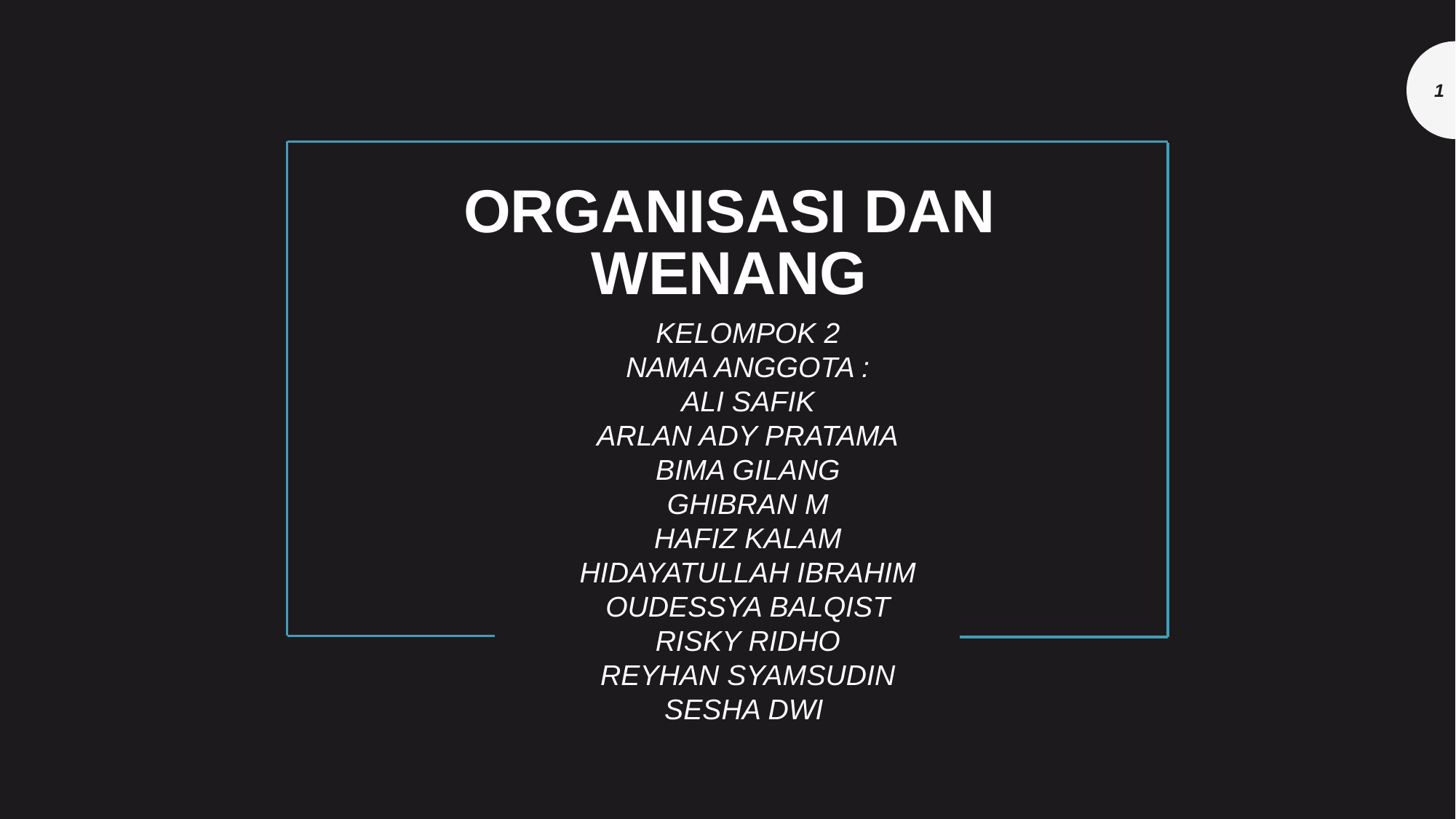

1
# Organisasi dan wenang
KELOMPOK 2
NAMA ANGGOTA :
ALI SAFIK
ARLAN ADY PRATAMA
BIMA GILANG
GHIBRAN M
HAFIZ KALAM
HIDAYATULLAH IBRAHIM
OUDESSYA BALQIST
RISKY RIDHO
REYHAN SYAMSUDIN
SESHA DWI